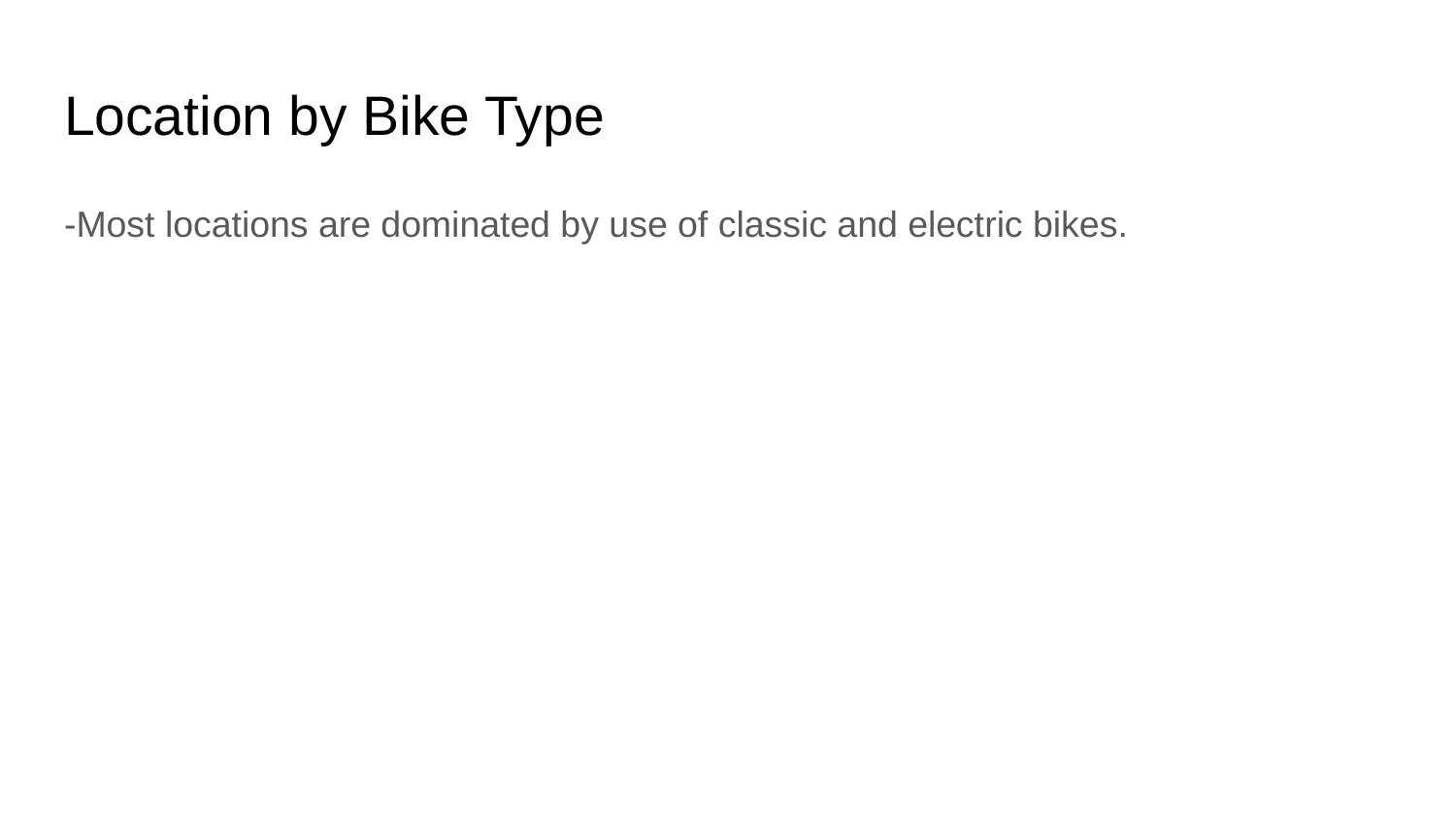

# Location by Bike Type
-Most locations are dominated by use of classic and electric bikes.